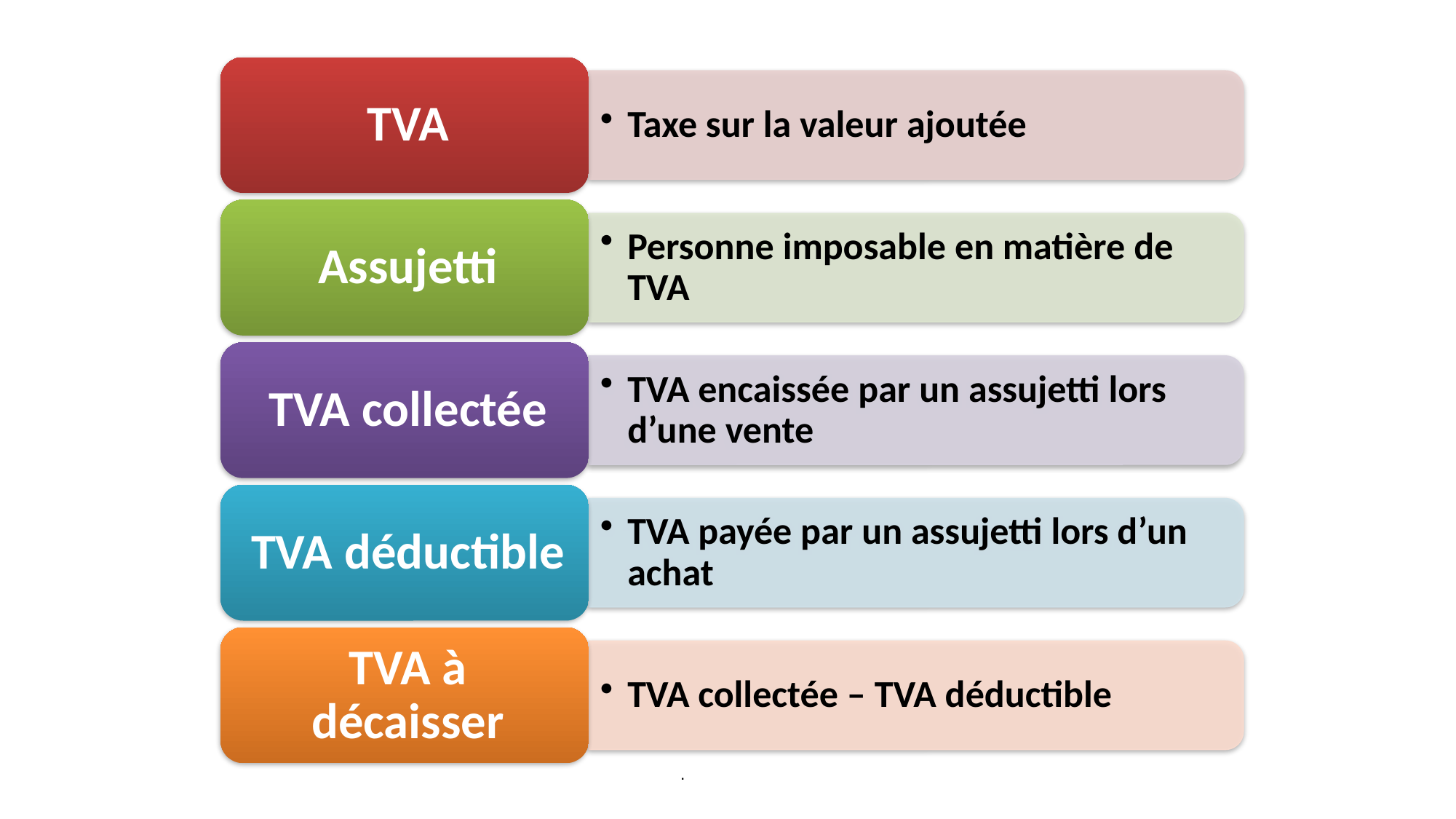

Taxe sur la valeur ajoutée
TVA
Personne imposable en matière de TVA
Assujetti
TVA encaissée par un assujetti lors d’une vente
TVA collectée
TVA payée par un assujetti lors d’un achat
TVA déductible
TVA collectée – TVA déductible
TVA à décaisser

.